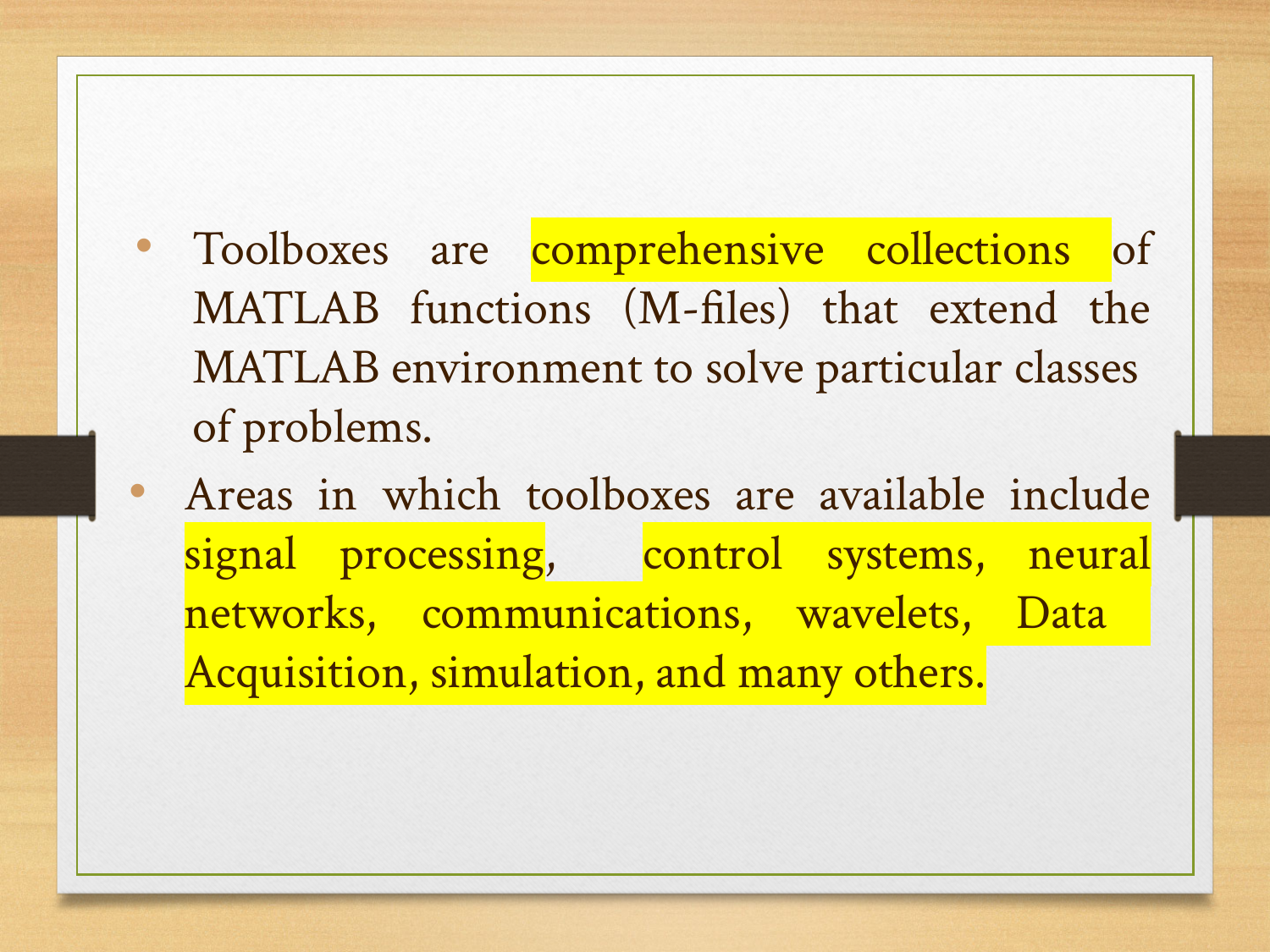

Toolboxes are comprehensive collections of MATLAB functions (M-files) that extend the MATLAB environment to solve particular classes  of problems.
Areas in which toolboxes are available include signal processing,  control systems, neural networks, communications, wavelets, Data  Acquisition, simulation, and many others.